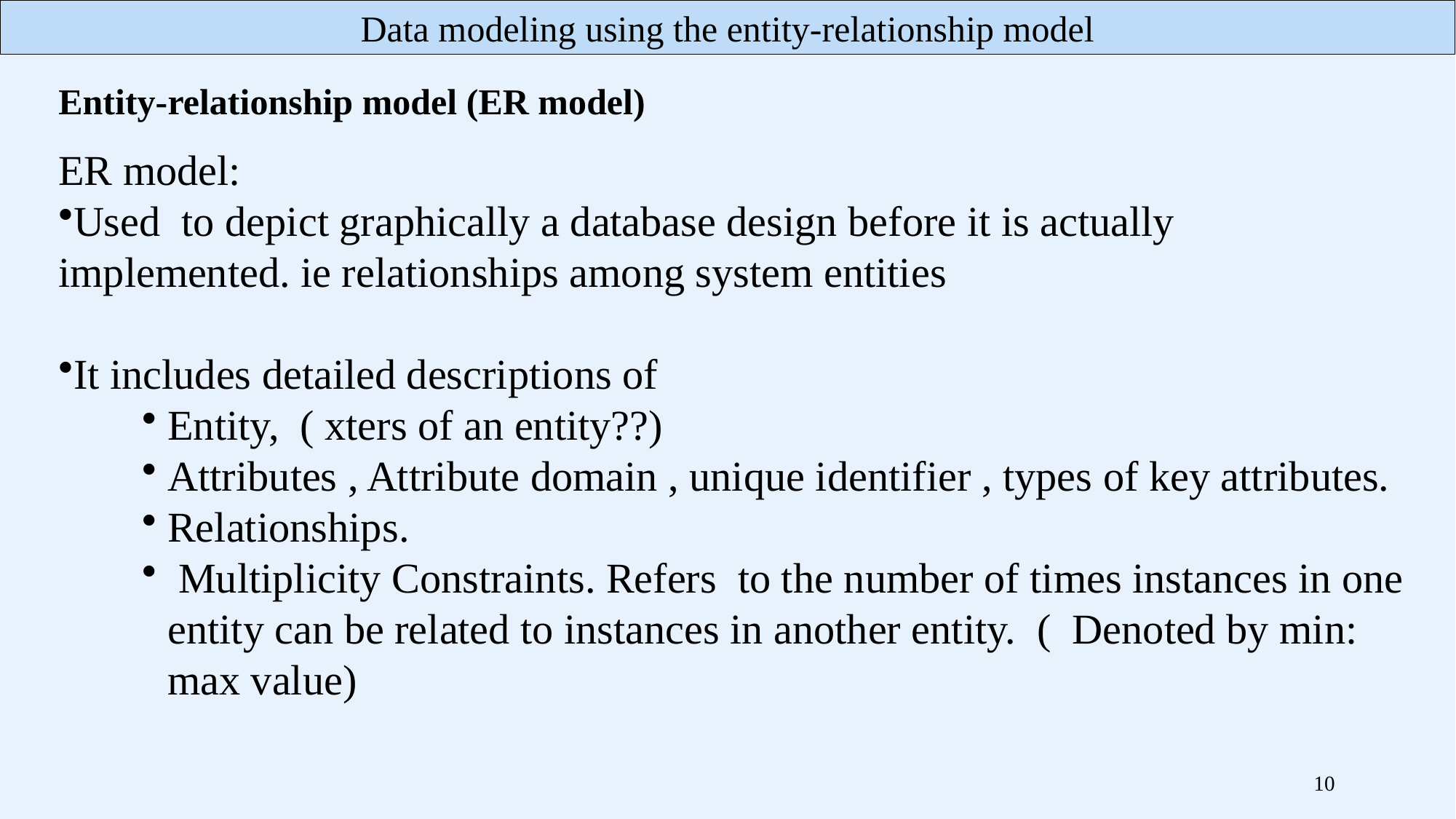

Entity-relationship model (ER model)
ER model:
Used  to depict graphically a database design before it is actually implemented. ie relationships among system entities

It includes detailed descriptions of
Entity,  ( xters of an entity??)
Attributes , Attribute domain , unique identifier , types of key attributes.
Relationships.
 Multiplicity Constraints. Refers  to the number of times instances in one entity can be related to instances in another entity.  (  Denoted by min: max value)

10